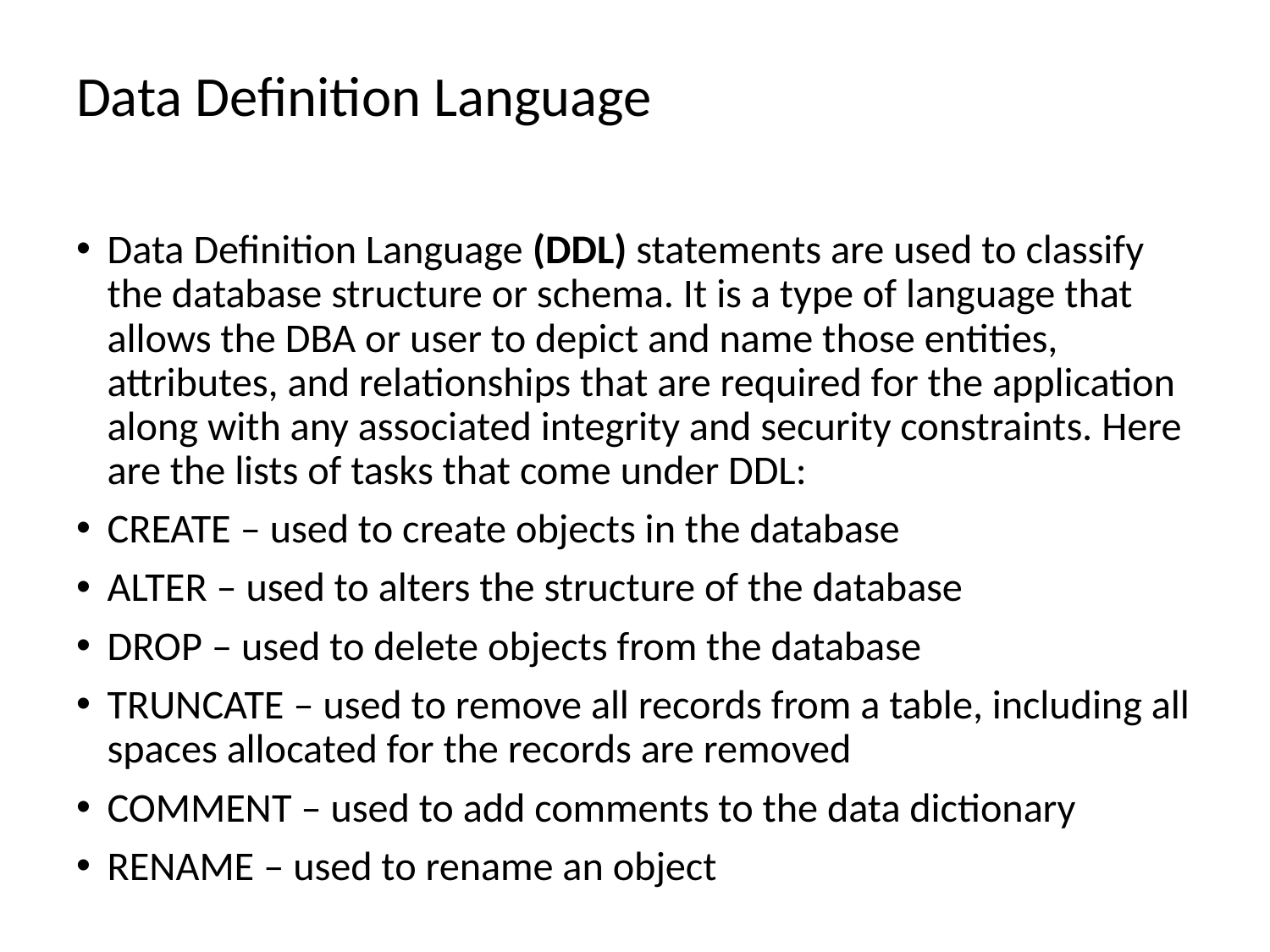

# Data Definition Language

Data Definition Language (DDL) statements are used to classify the database structure or schema. It is a type of language that allows the DBA or user to depict and name those entities, attributes, and relationships that are required for the application along with any associated integrity and security constraints. Here are the lists of tasks that come under DDL:
CREATE – used to create objects in the database
ALTER – used to alters the structure of the database
DROP – used to delete objects from the database
TRUNCATE – used to remove all records from a table, including all spaces allocated for the records are removed
COMMENT – used to add comments to the data dictionary
RENAME – used to rename an object